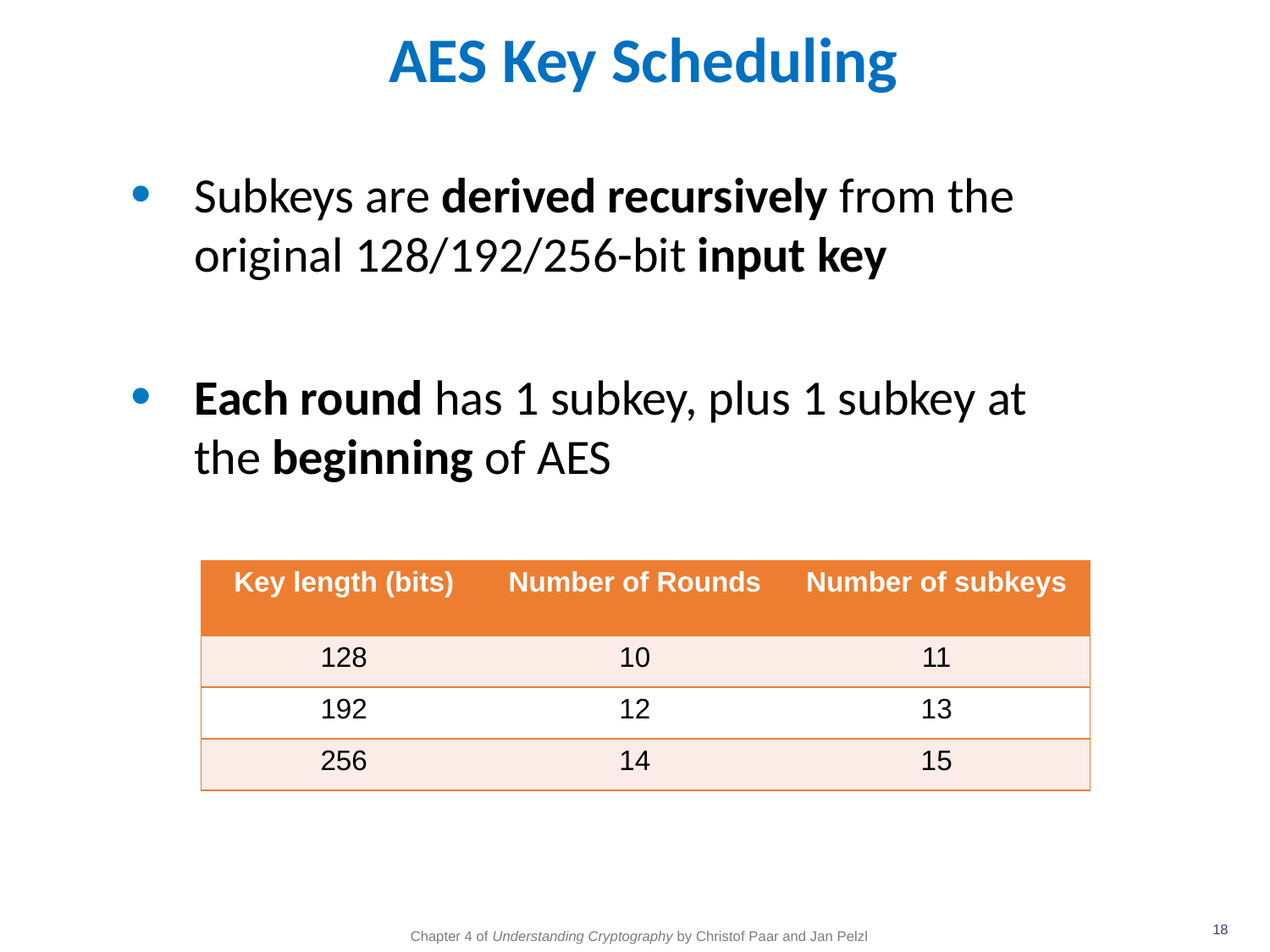

# AES Key Scheduling
Subkeys are derived recursively from the original 128/192/256-bit input key

Each round has 1 subkey, plus 1 subkey at the beginning of AES

Key whitening: Subkey is used both at the input and output of AES
 ⇒ # subkeys = # rounds + 1

There are different key schedules for the different key sizes

| Key length (bits) | Number of Rounds | Number of subkeys |
| --- | --- | --- |
| 128 | 10 | 11 |
| 192 | 12 | 13 |
| 256 | 14 | 15 |
18
Chapter 4 of Understanding Cryptography by Christof Paar and Jan Pelzl